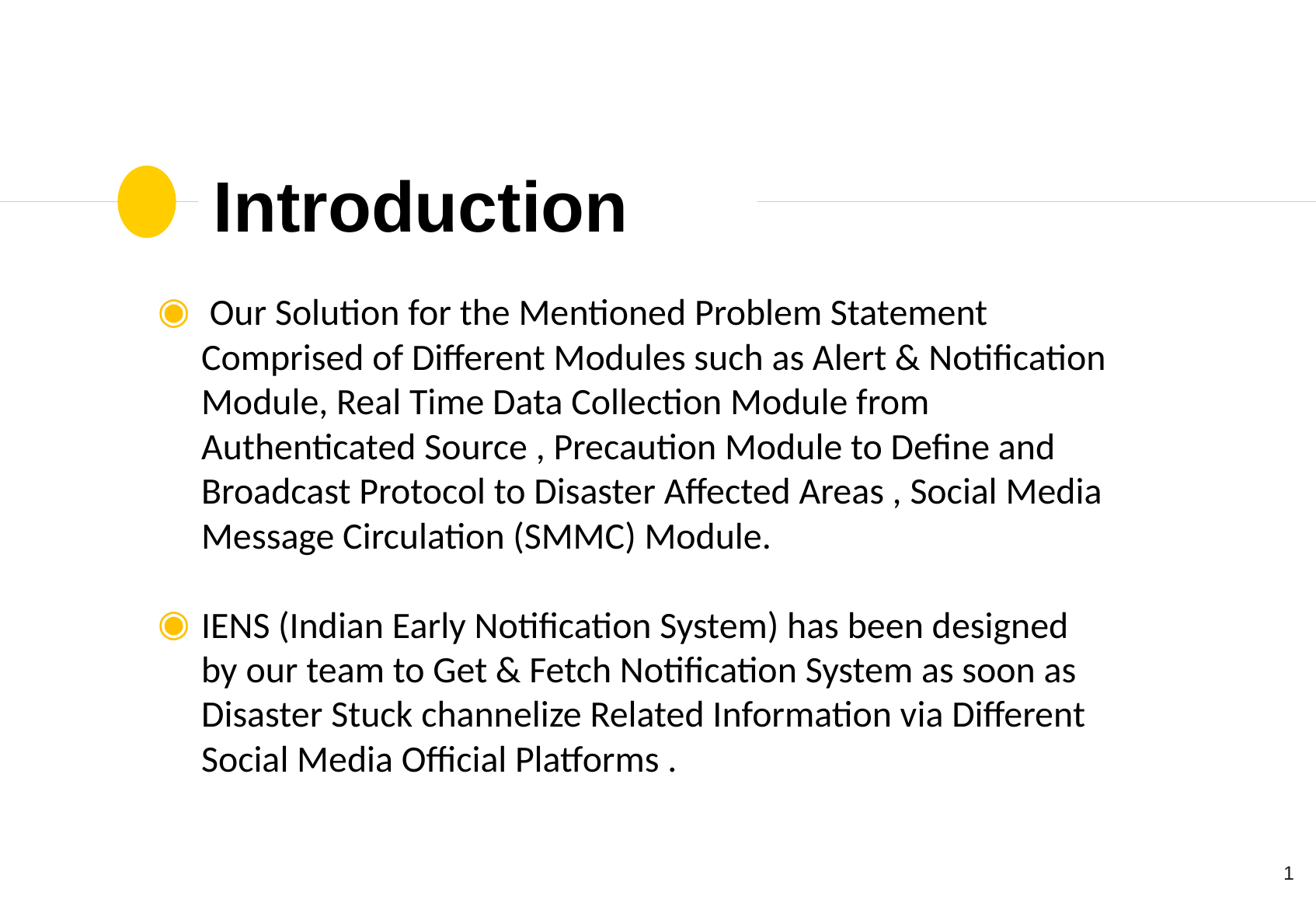

# Introduction
 Our Solution for the Mentioned Problem Statement Comprised of Different Modules such as Alert & Notification Module, Real Time Data Collection Module from Authenticated Source , Precaution Module to Define and Broadcast Protocol to Disaster Affected Areas , Social Media Message Circulation (SMMC) Module.

IENS (Indian Early Notification System) has been designed by our team to Get & Fetch Notification System as soon as Disaster Stuck channelize Related Information via Different Social Media Official Platforms .

1